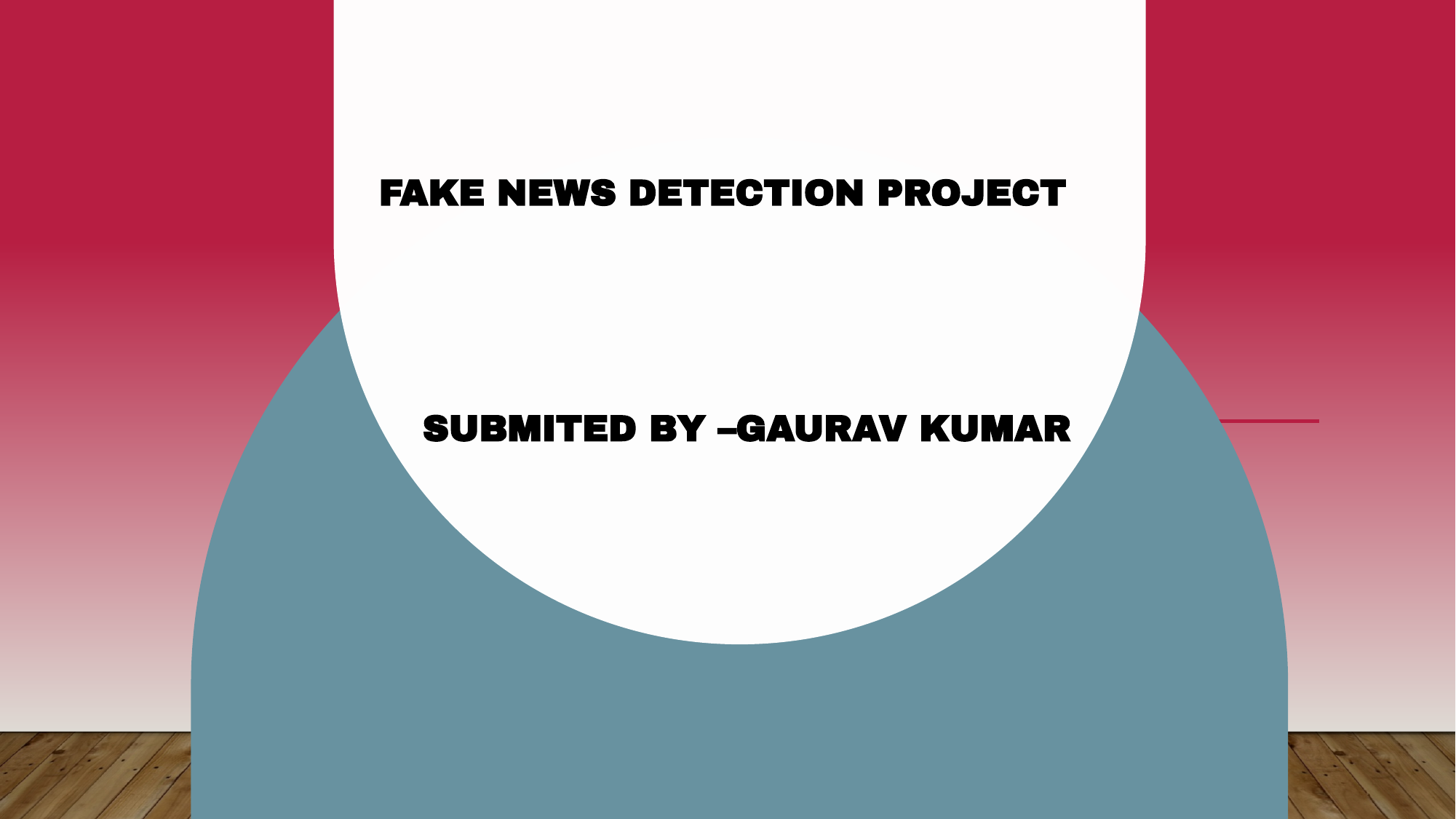

# Fake NEWS Detection project SUBMITED BY –GAURAV KUMAR